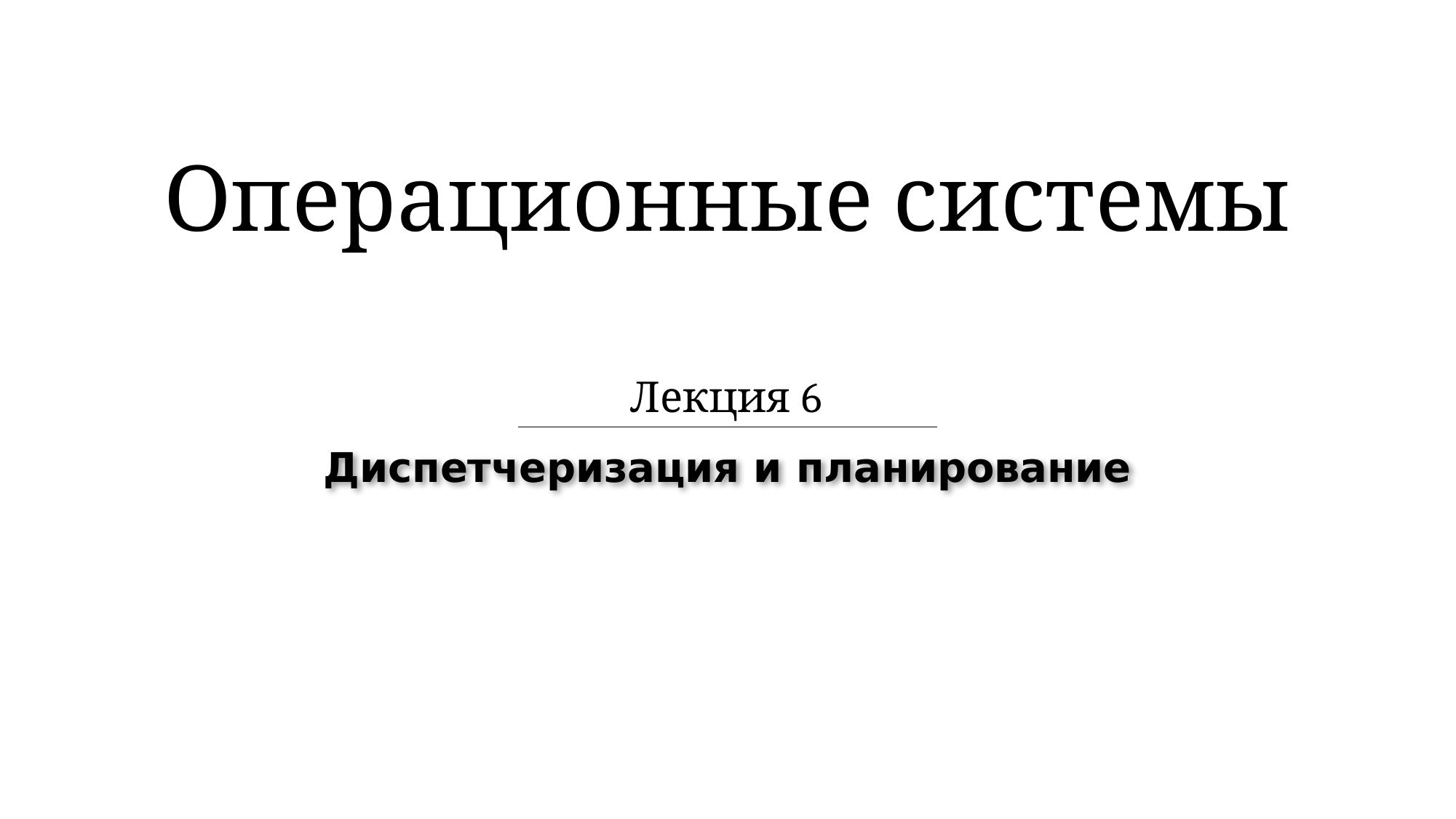

# Операционные системы
Лекция 6
Диспетчеризация и планирование